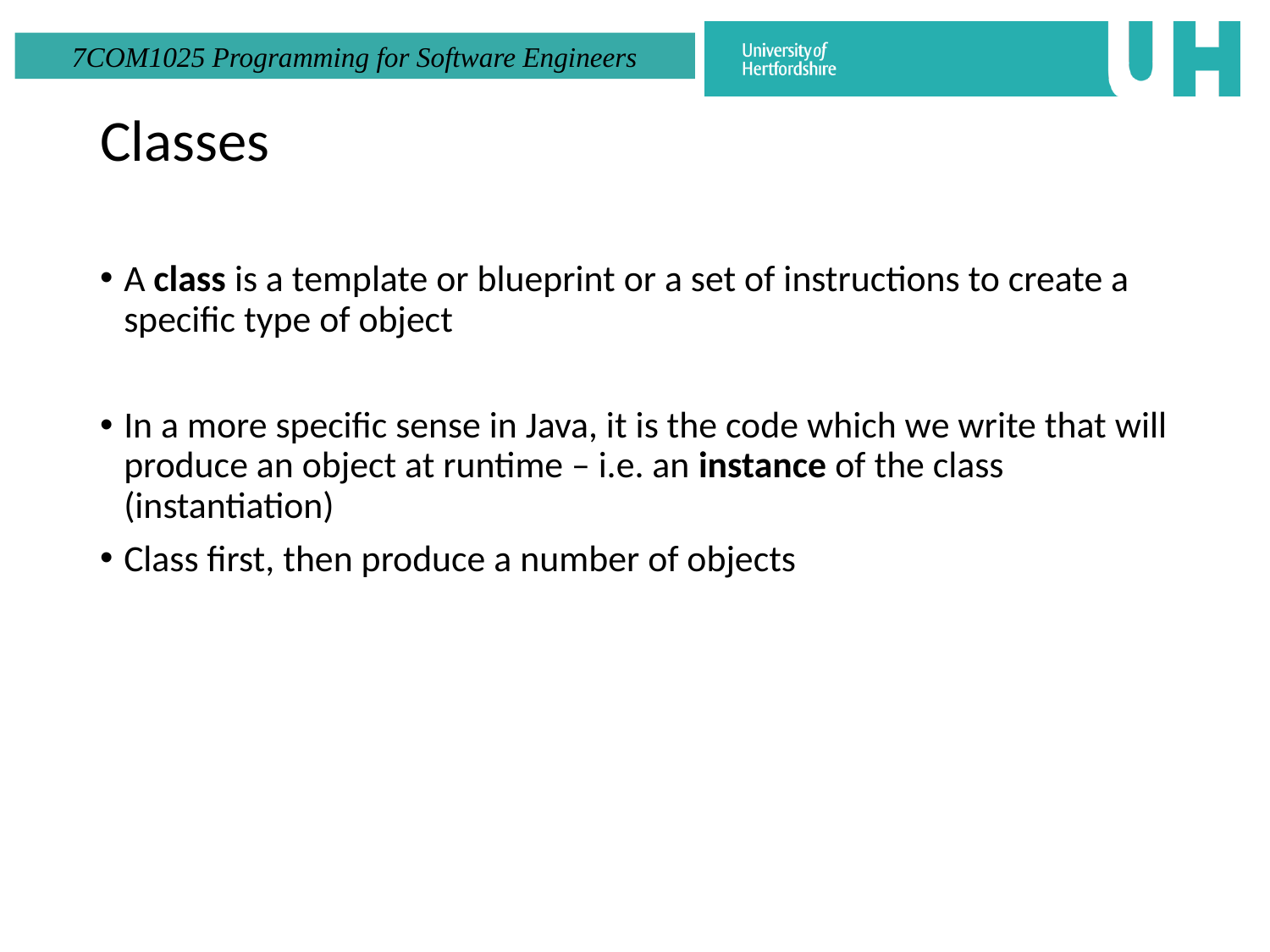

# Classes
A class is a template or blueprint or a set of instructions to create a specific type of object

In a more specific sense in Java, it is the code which we write that will produce an object at runtime – i.e. an instance of the class (instantiation)
Class first, then produce a number of objects